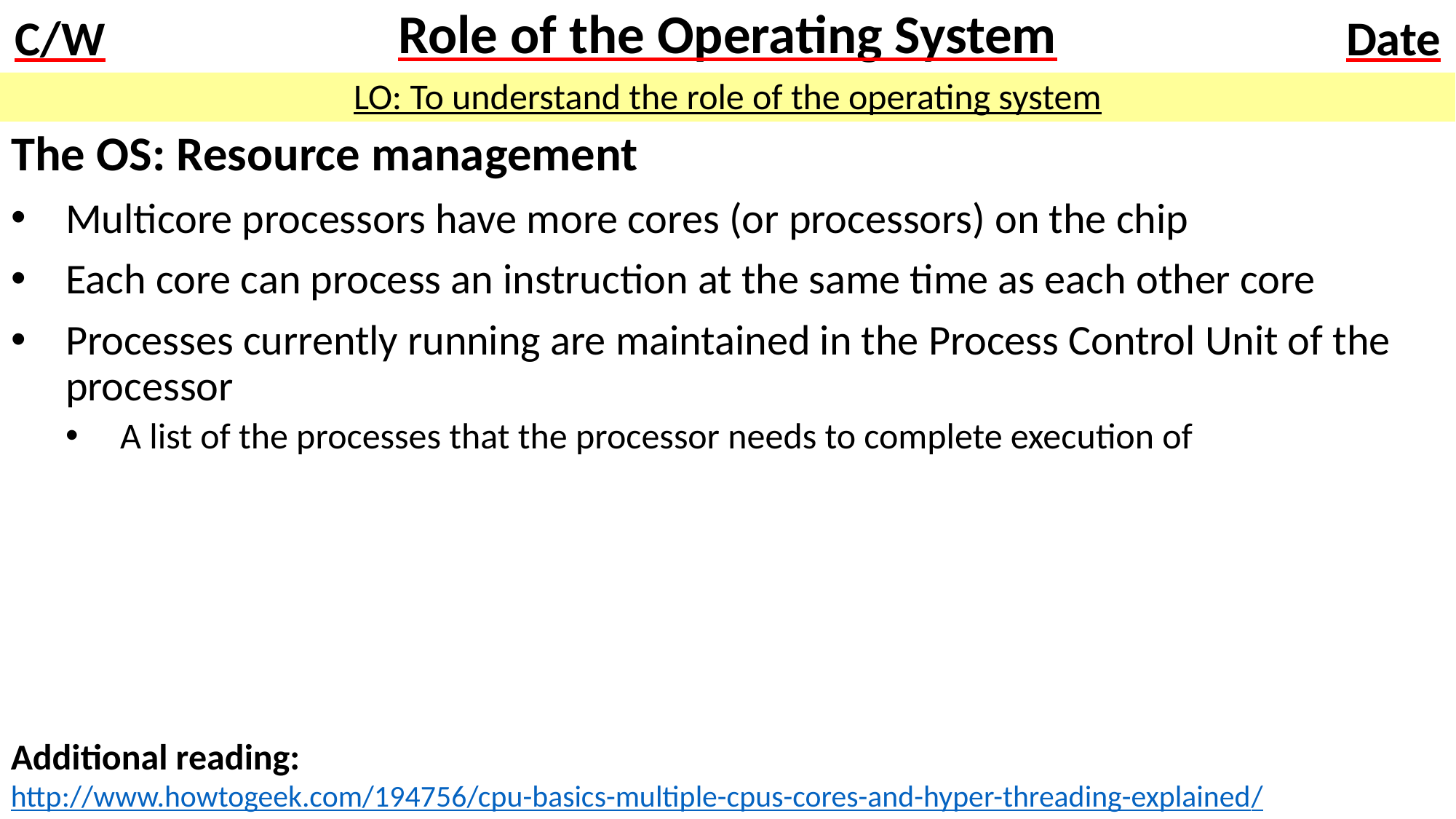

# Role of the Operating System
LO: To understand the role of the operating system
The OS: Resource management
Multicore processors have more cores (or processors) on the chip
Each core can process an instruction at the same time as each other core
Processes currently running are maintained in the Process Control Unit of the processor
A list of the processes that the processor needs to complete execution of

Additional reading:
http://www.howtogeek.com/194756/cpu-basics-multiple-cpus-cores-and-hyper-threading-explained/